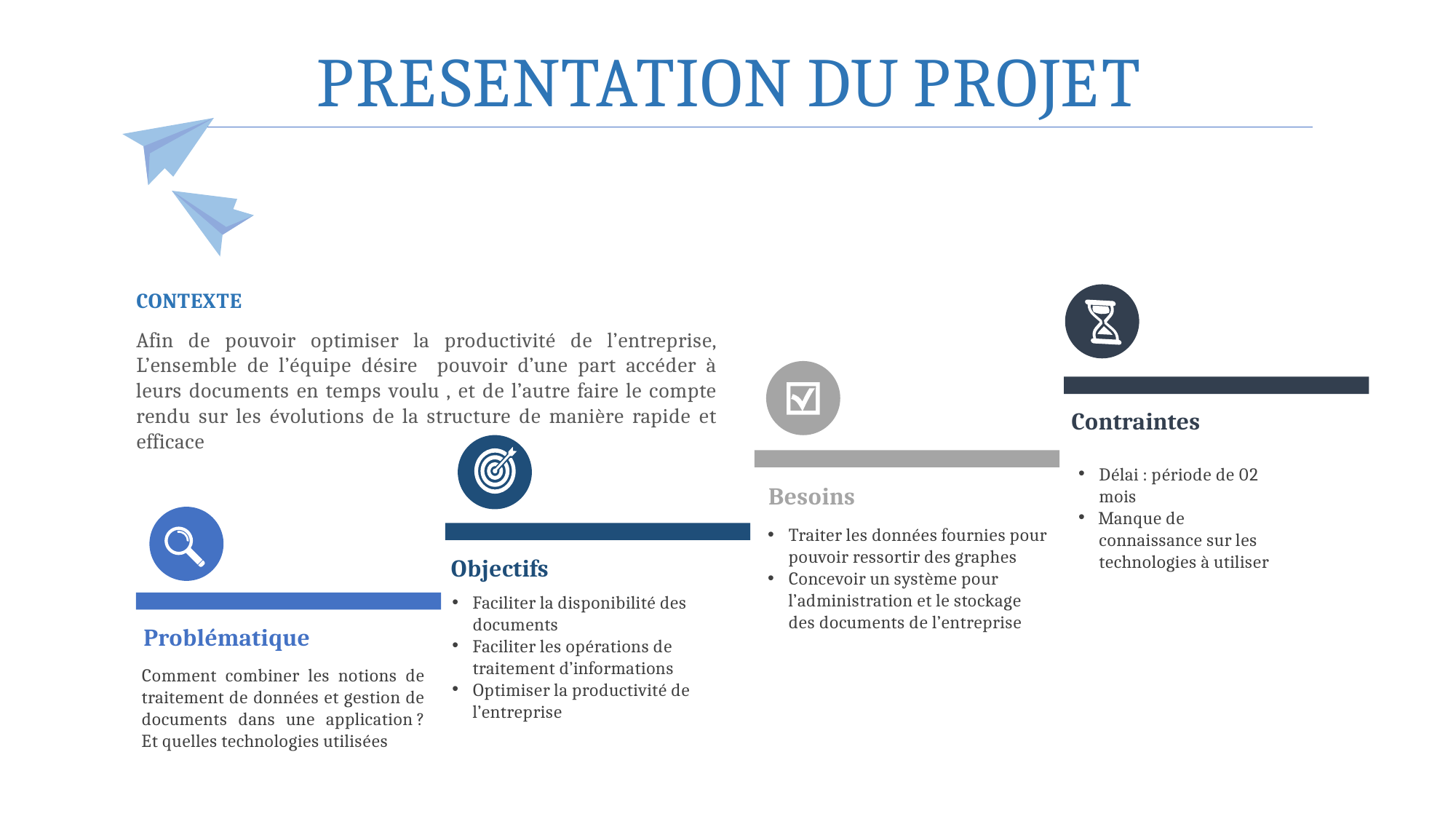

PRESENTATION DU PROJET

CONTEXTE
Afin de pouvoir optimiser la productivité de l’entreprise, L’ensemble de l’équipe désire  pouvoir d’une part accéder à leurs documents en temps voulu , et de l’autre faire le compte rendu sur les évolutions de la structure de manière rapide et efficace

Contraintes

Délai : période de 02 mois
Manque de connaissance sur les technologies à utiliser

Besoins

Traiter les données fournies pour pouvoir ressortir des graphes
Concevoir un système pour l’administration et le stockage des documents de l’entreprise

Objectifs
Faciliter la disponibilité des documents
Faciliter les opérations de traitement d’informations
Optimiser la productivité de l’entreprise

Problématique
Comment combiner les notions de traitement de données et gestion de documents dans une application ? Et quelles technologies utilisées